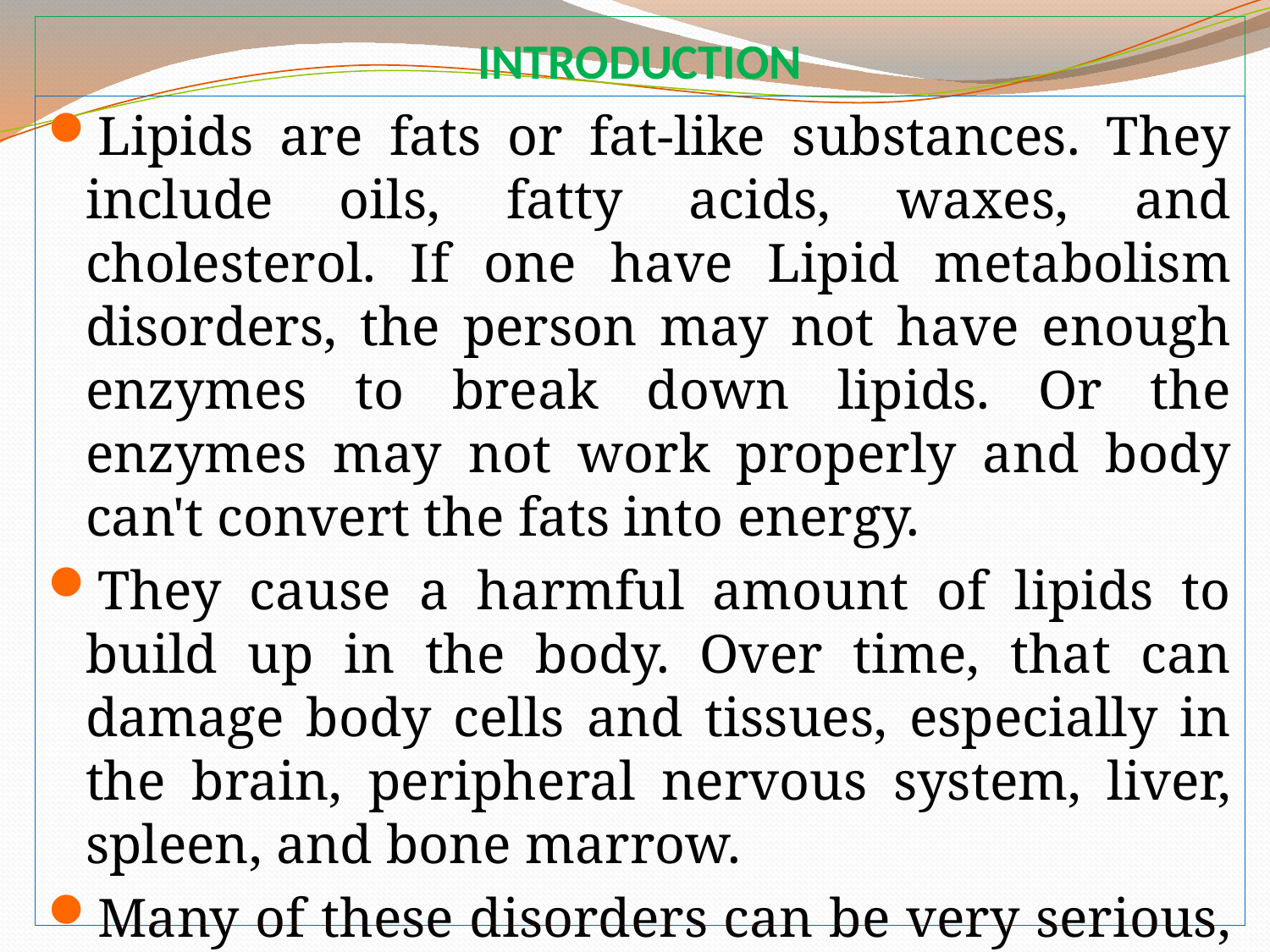

# INTRODUCTION
Lipids are fats or fat-like substances. They include oils, fatty acids, waxes, and cholesterol. If one have Lipid metabolism disorders, the person may not have enough enzymes to break down lipids. Or the enzymes may not work properly and body can't convert the fats into energy.
They cause a harmful amount of lipids to build up in the body. Over time, that can damage body cells and tissues, especially in the brain, peripheral nervous system, liver, spleen, and bone marrow.
Many of these disorders can be very serious, or sometimes even fatal.